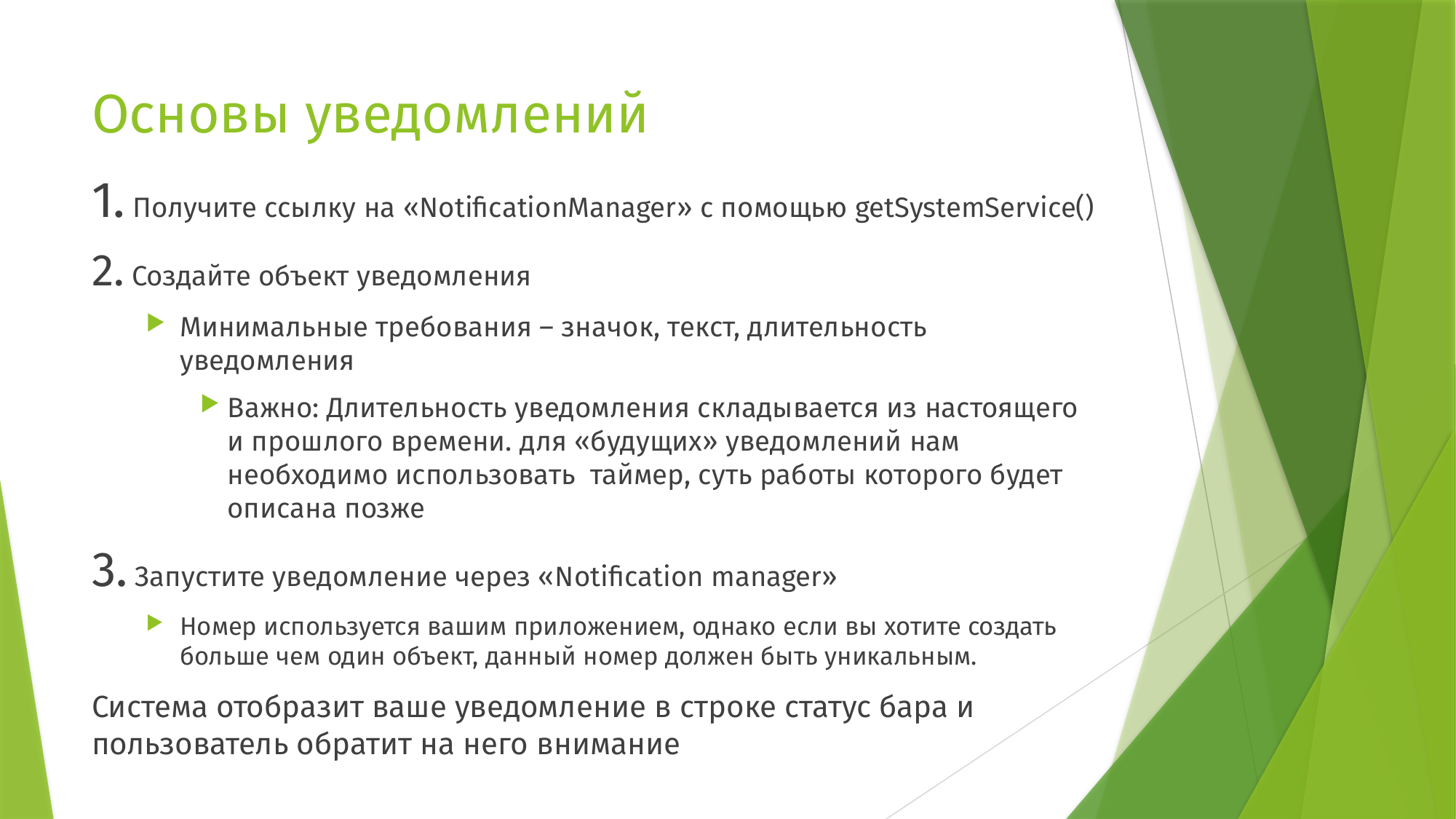

# Основы уведомлений
1. Получите ссылку на «NotificationManager» с помощью getSystemService()
2. Создайте объект уведомления
Минимальные требования – значок, текст, длительность уведомления
Важно: Длительность уведомления складывается из настоящего и прошлого времени. для «будущих» уведомлений нам необходимо использовать  таймер, суть работы которого будет описана позже
3. Запустите уведомление через «Notification manager»
Номер используется вашим приложением, однако если вы хотите создать больше чем один объект, данный номер должен быть уникальным.
Система отобразит ваше уведомление в строке статус бара и пользователь обратит на него внимание